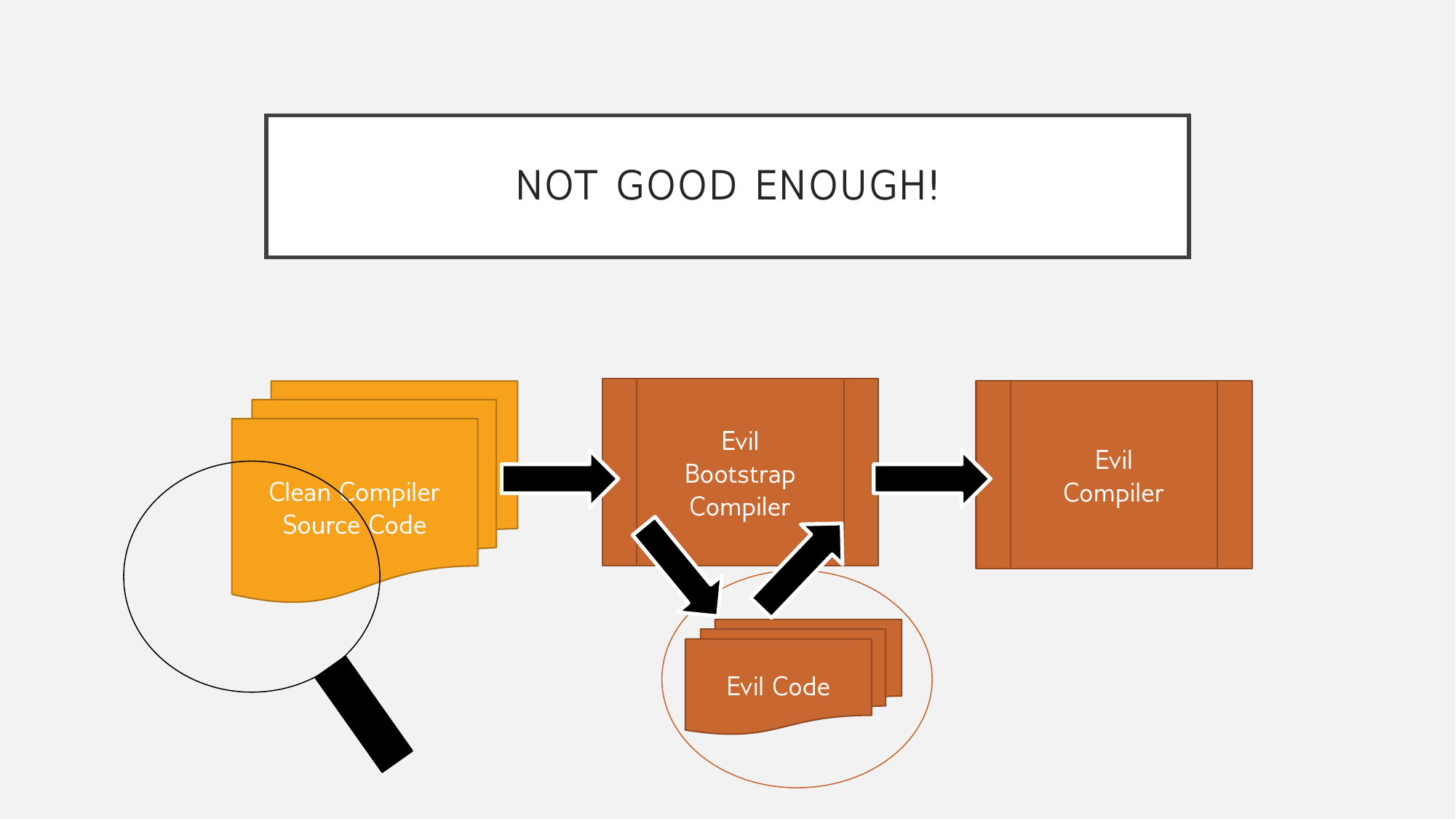

# Not Good Enough!
Evil
Bootstrap
Compiler
Clean Compiler
Source Code
Evil
Compiler

Evil Code